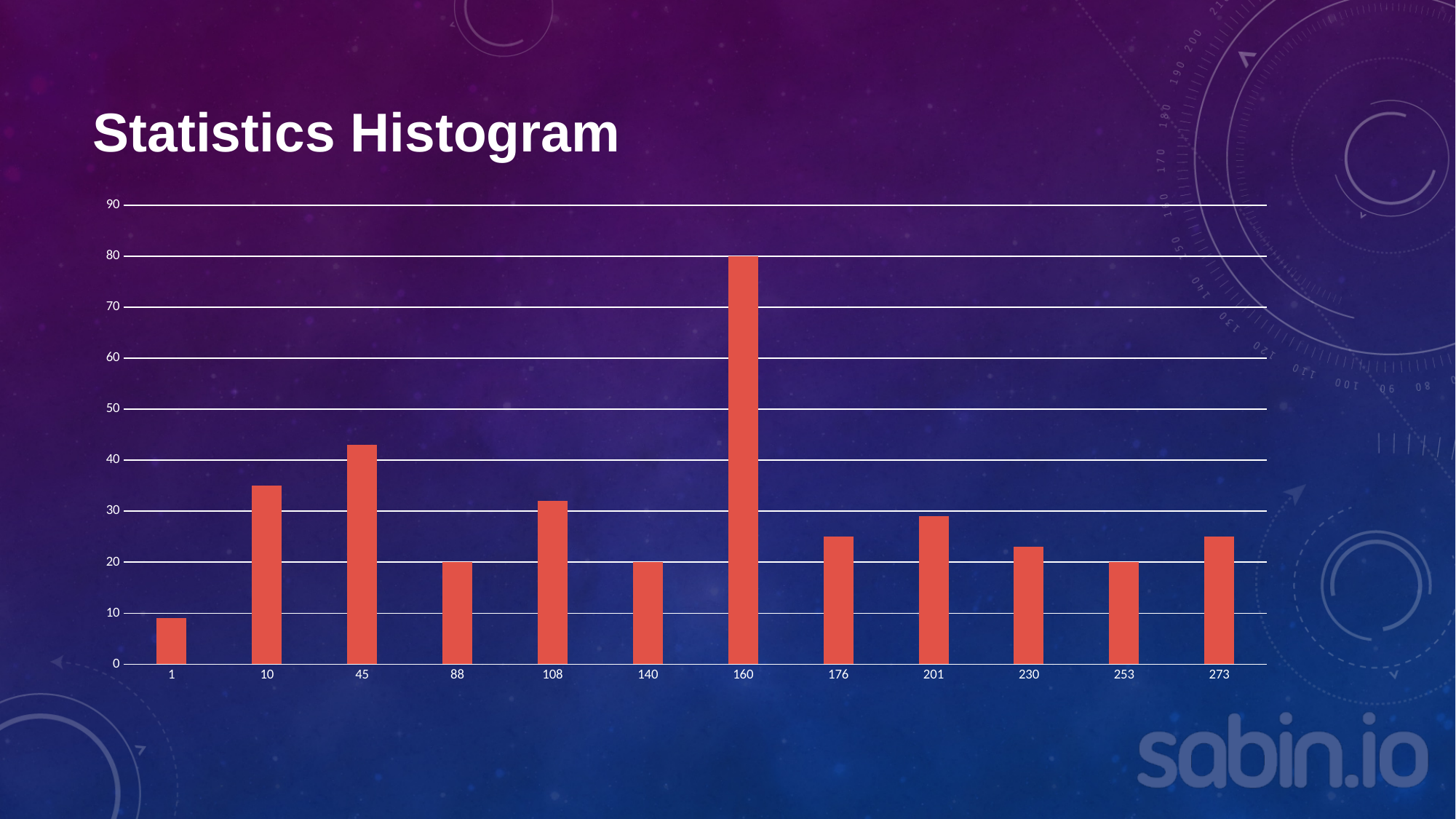

# Statistics Histogram

### Chart

| Category |  |
|---|---|
| 1 | 9.0 |
| 10 | 35.0 |
| 45 | 43.0 |
| 88 | 20.0 |
| 108 | 32.0 |
| 140 | 20.0 |
| 160 | 80.0 |
| 176 | 25.0 |
| 201 | 29.0 |
| 230 | 23.0 |
| 253 | 20.0 |
| 273 | 25.0 |